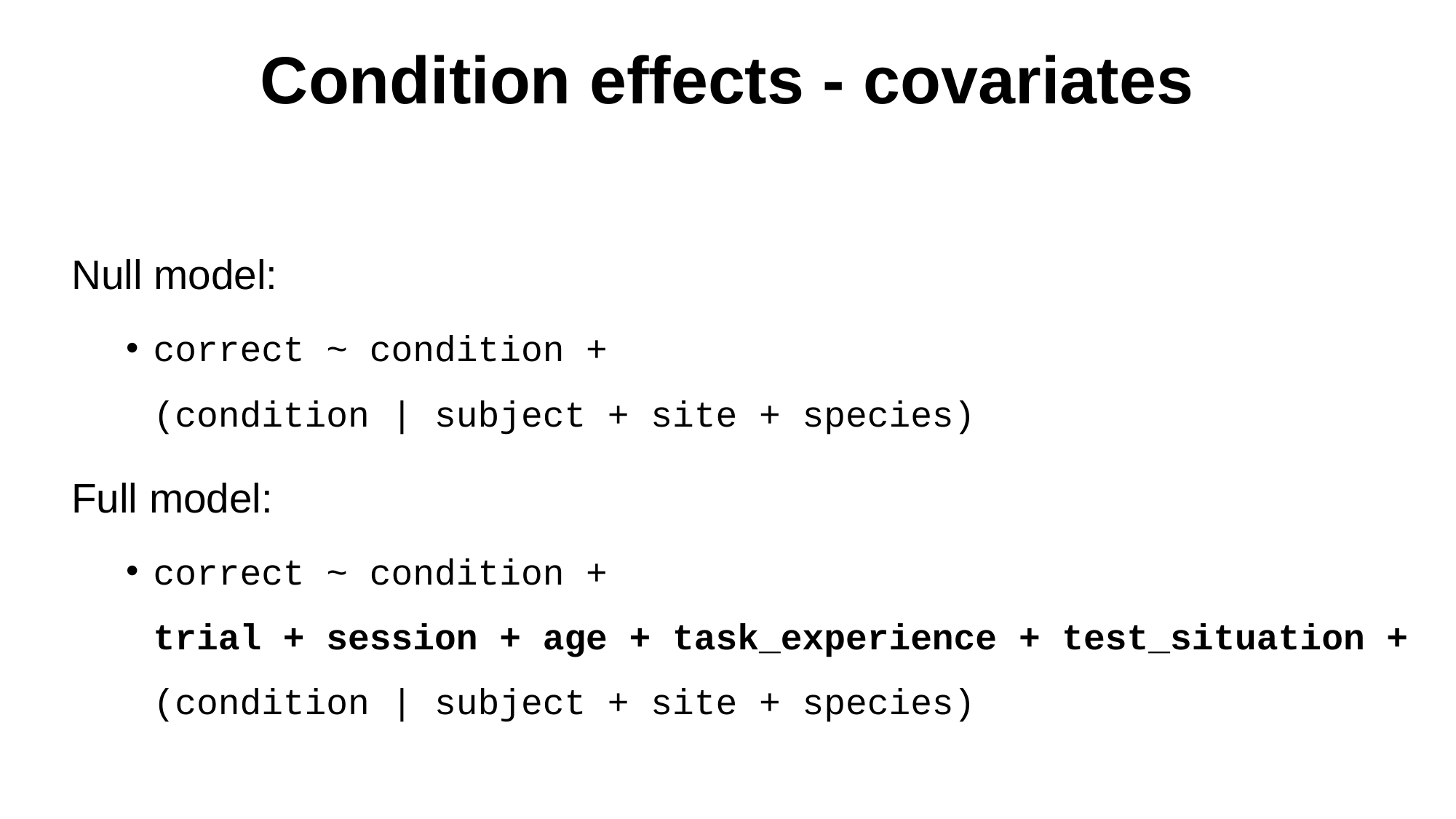

# Condition effects - covariates
Null model:
correct ~ condition +
(condition | subject + site + species)
Full model:
correct ~ condition +
trial + session + age + task_experience + test_situation +
(condition | subject + site + species)